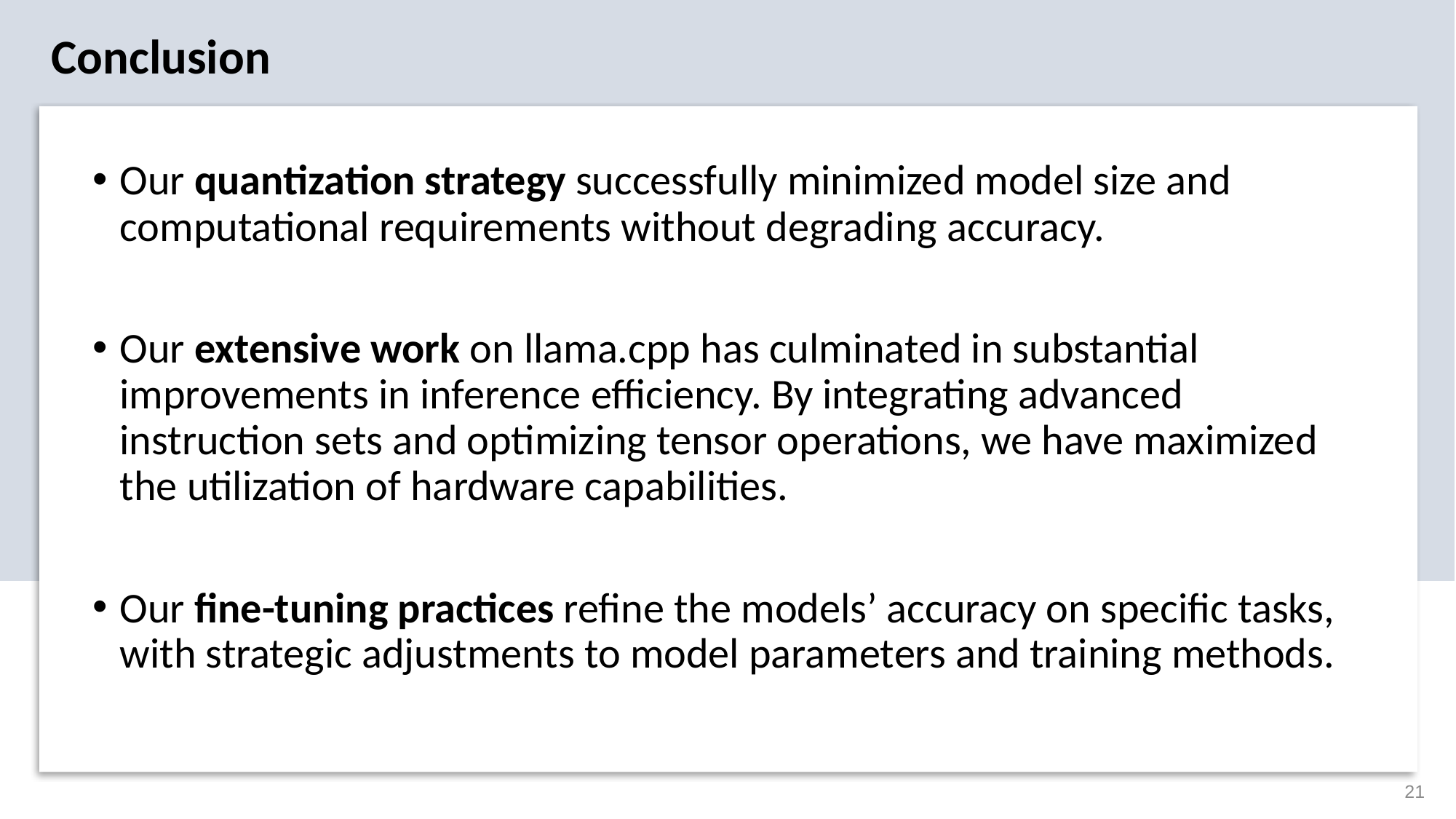

Conclusion
Our quantization strategy successfully minimized model size and computational requirements without degrading accuracy.

Our extensive work on llama.cpp has culminated in substantial improvements in inference efficiency. By integrating advanced instruction sets and optimizing tensor operations, we have maximized the utilization of hardware capabilities.

Our fine-tuning practices refine the models’ accuracy on specific tasks, with strategic adjustments to model parameters and training methods.
21